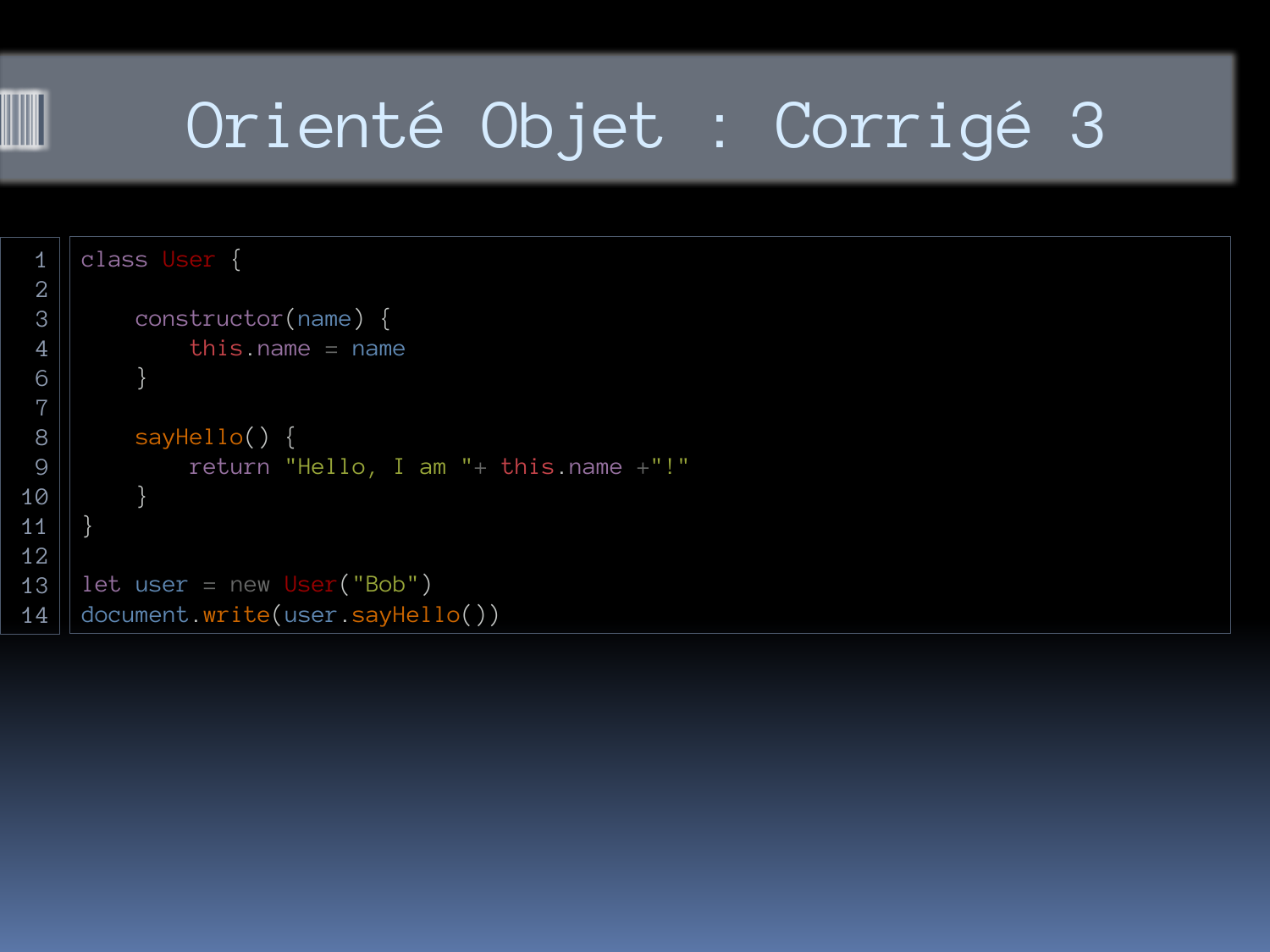

# Orienté Objet : Corrigé 3
class User {

    constructor(name) {
        this.name = name
    }

    sayHello() {
        return "Hello, I am "+ this.name +"!"
    }
}

let user = new User("Bob")
document.write(user.sayHello())
1
2
3
4
6
7
8
9
10
11
12
13
14